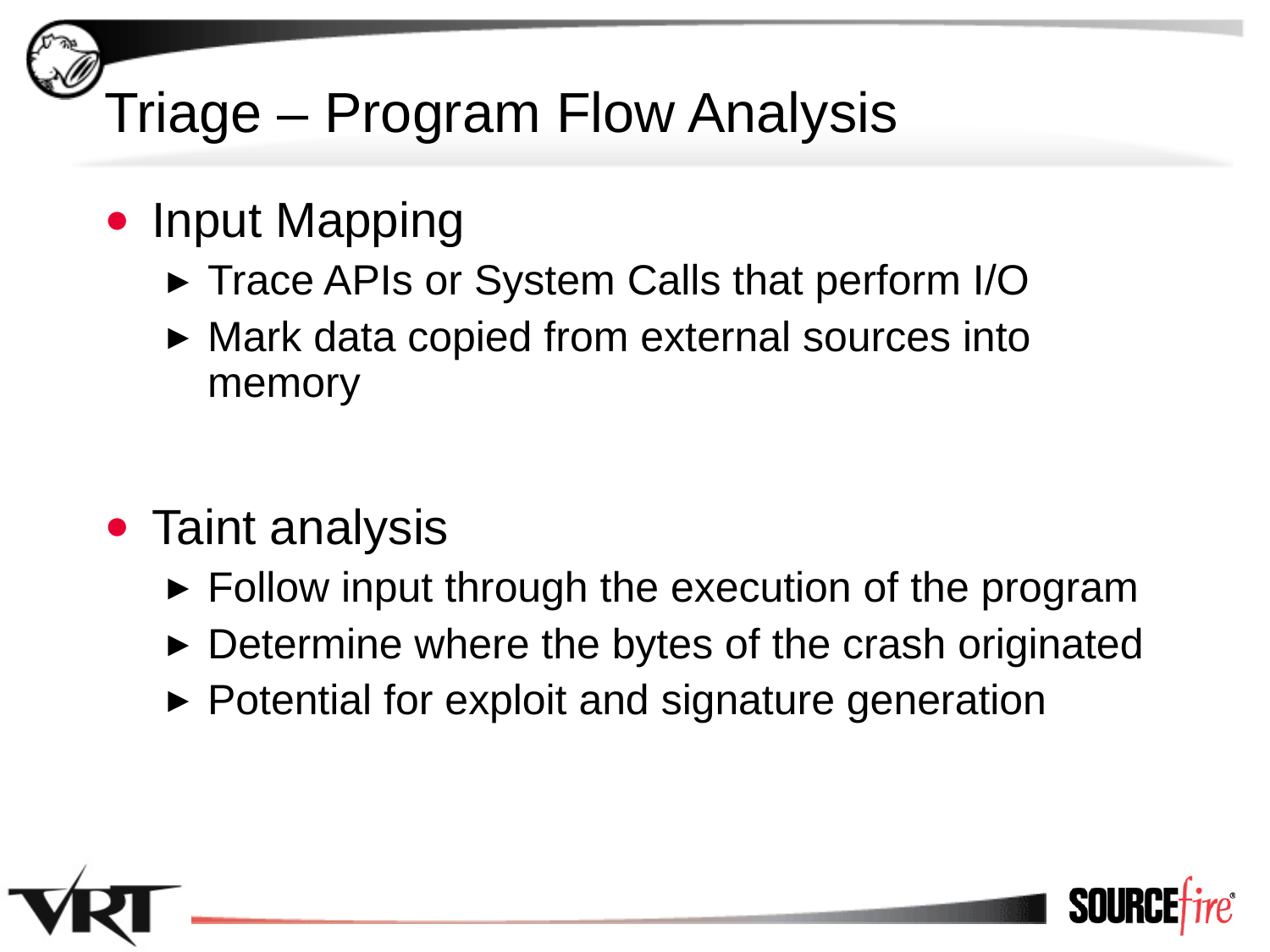

# Triage – Program Flow Analysis
Input Mapping
Trace APIs or System Calls that perform I/O
Mark data copied from external sources into memory

Taint analysis
Follow input through the execution of the program
Determine where the bytes of the crash originated
Potential for exploit and signature generation